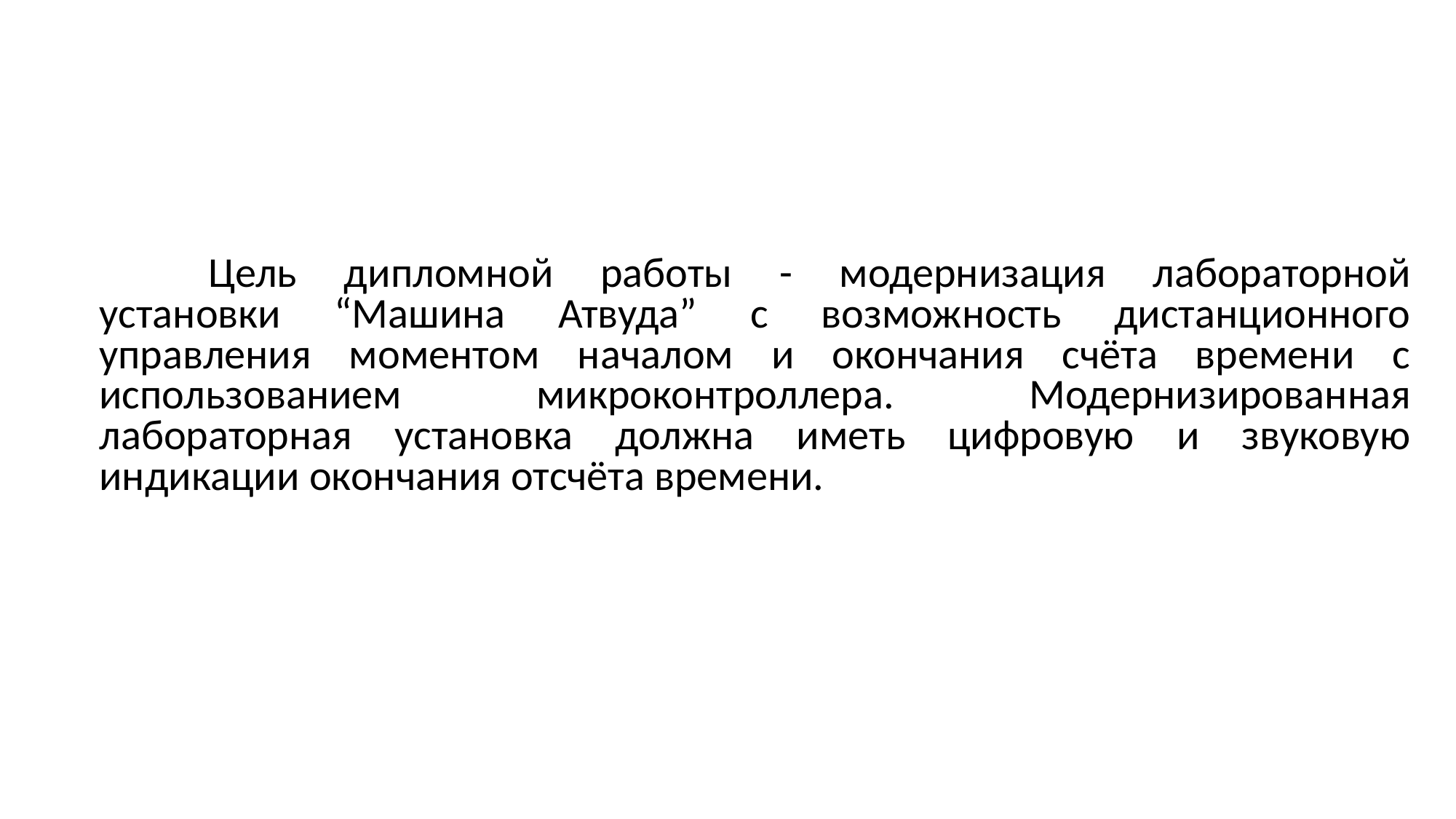

Цель дипломной работы - модернизация лабораторной установки “Машина Атвуда” с возможность дистанционного управления моментом началом и окончания счёта времени с использованием микроконтроллера. Модернизированная лабораторная установка должна иметь цифровую и звуковую индикации окончания отсчёта времени.